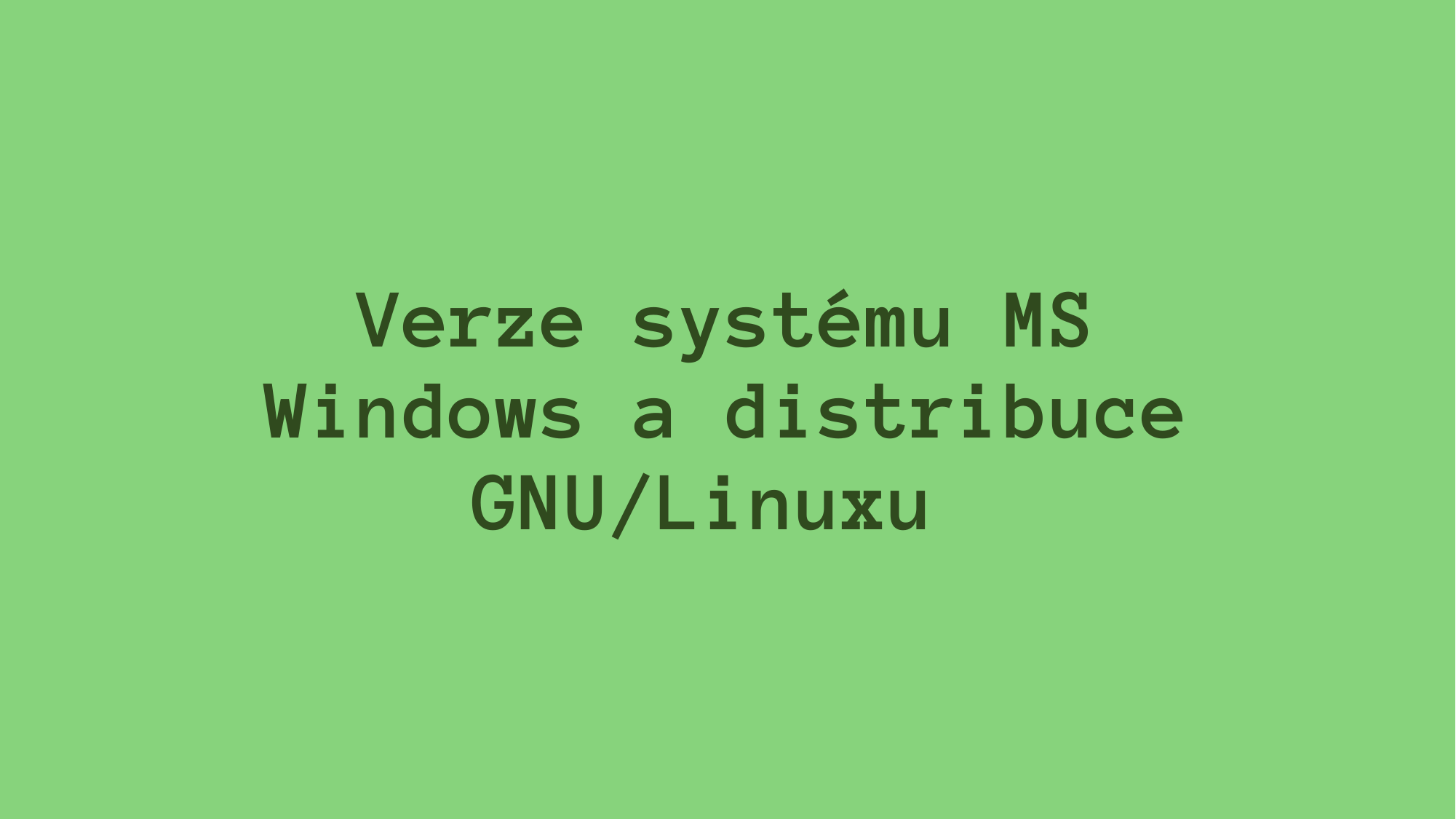

# Verze systému MS Windows a distribuce GNU/Linuxu